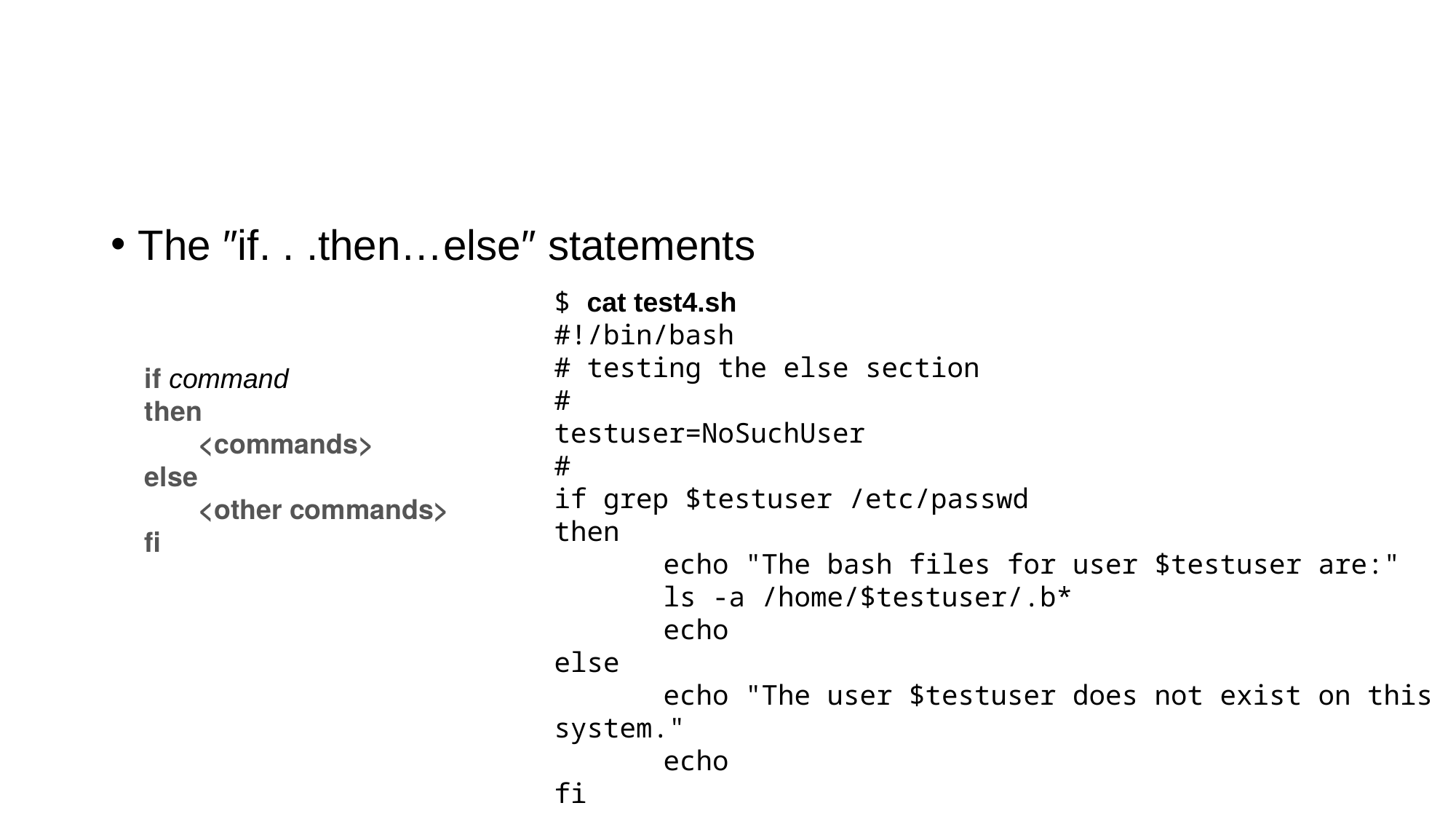

#
The ″if. . .then…else″ statements

$ cat test4.sh
#!/bin/bash
# testing the else section
#
testuser=NoSuchUser
#
if grep $testuser /etc/passwd
then
	echo "The bash files for user $testuser are:"
	ls -a /home/$testuser/.b*
	echo
else
	echo "The user $testuser does not exist on this system."
	echo
fi
if command
then
       <commands>
else
       <other commands>
fi